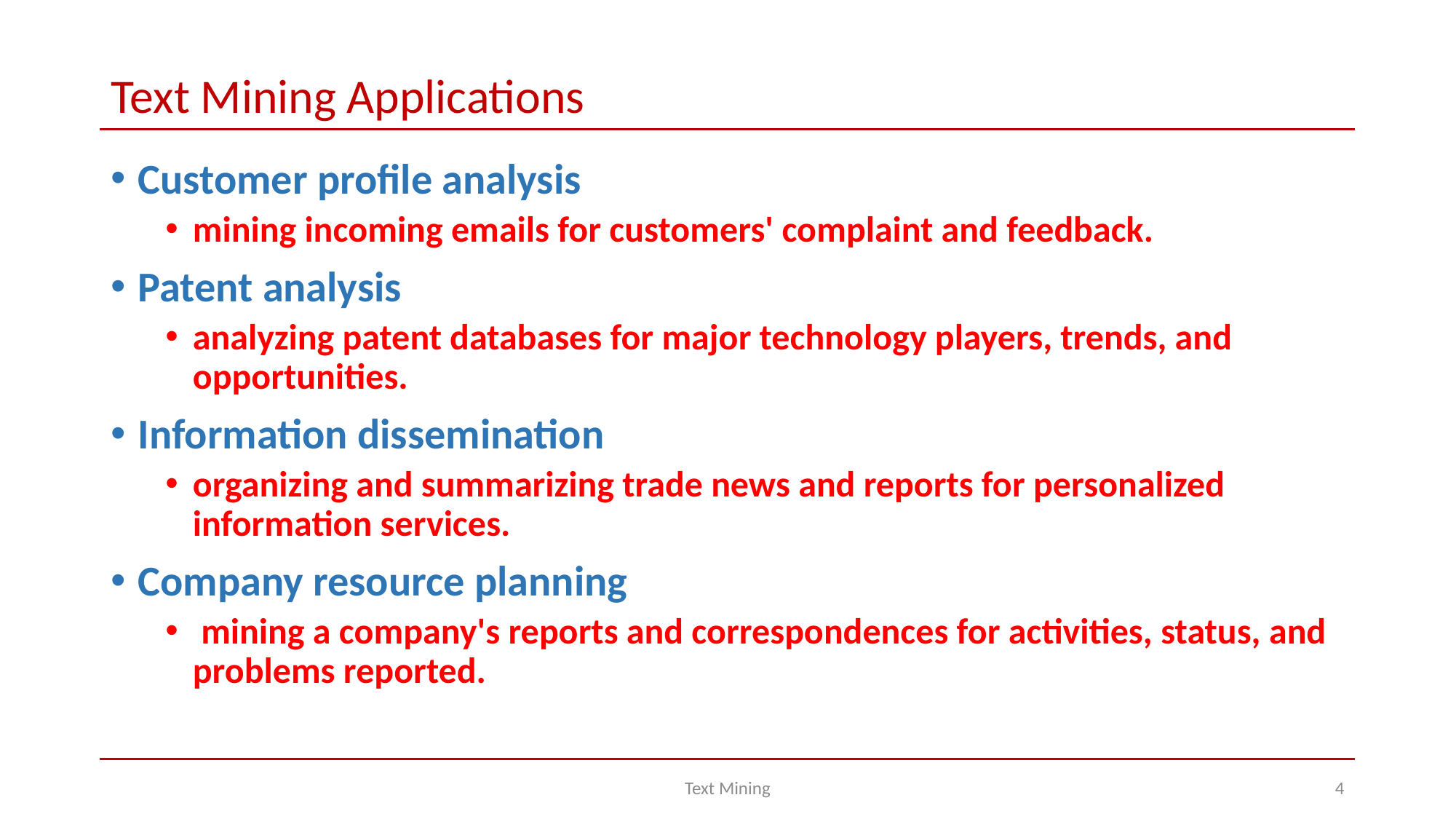

# Text Mining Applications
Customer profile analysis
mining incoming emails for customers' complaint and feedback.
Patent analysis
analyzing patent databases for major technology players, trends, and opportunities.
Information dissemination
organizing and summarizing trade news and reports for personalized information services.
Company resource planning
 mining a company's reports and correspondences for activities, status, and problems reported.

Text Mining
4